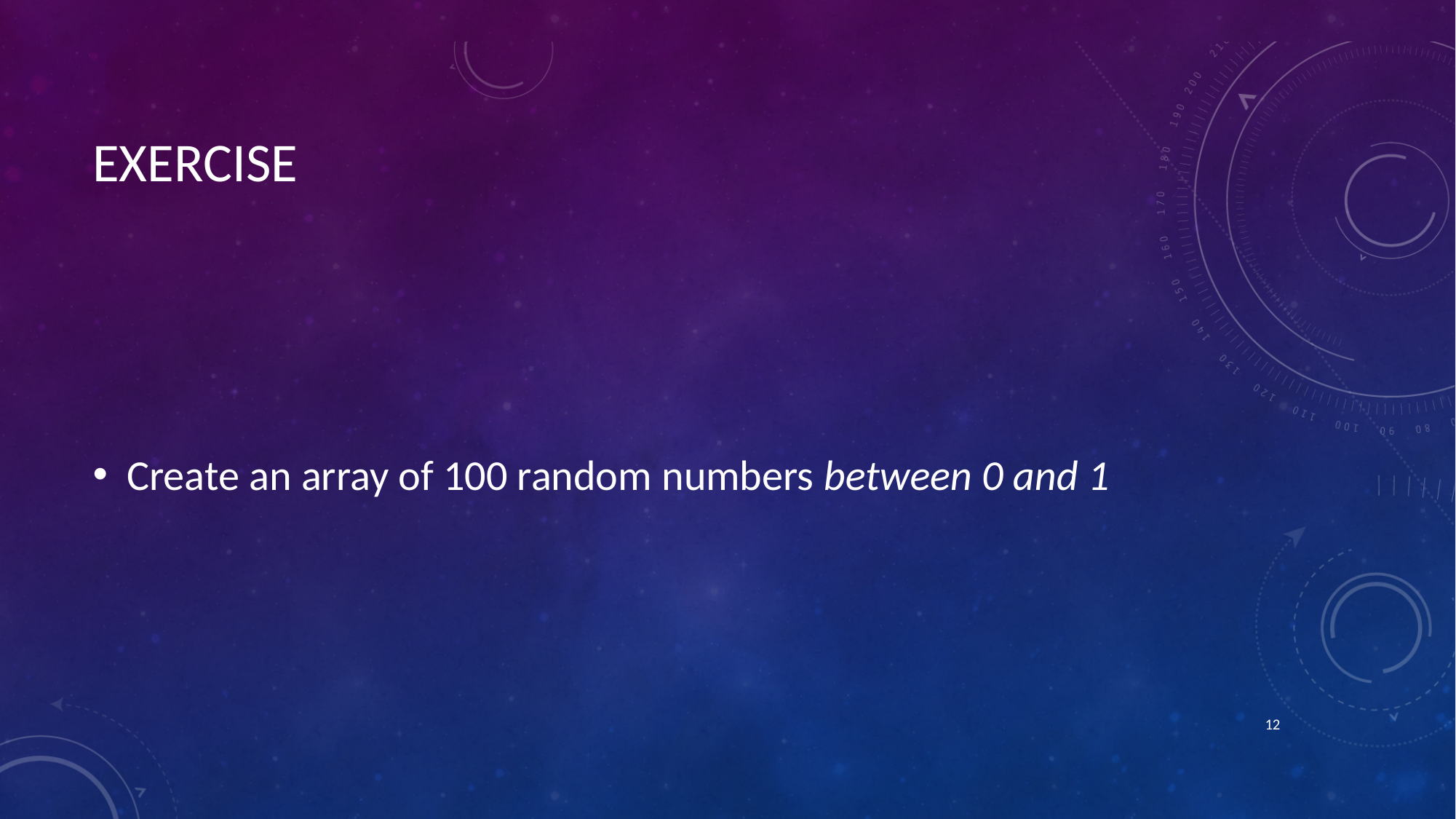

# Exercise
Create an array of 100 random numbers between 0 and 1
12